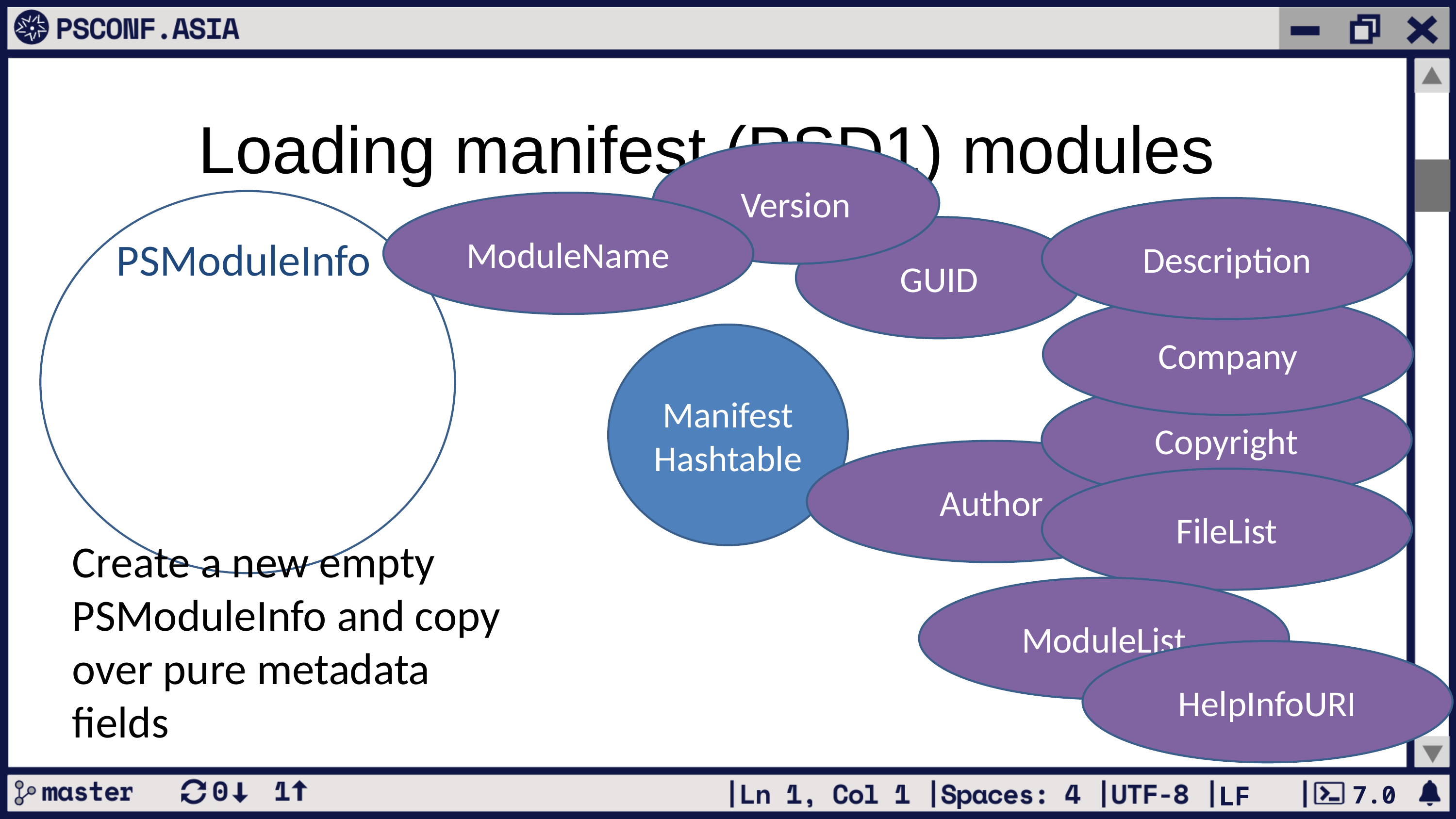

# Loading manifest (PSD1) modules
Version

ModuleName
Description
GUID
PSModuleInfo
Company
Manifest
Hashtable
Copyright
Author
FileList
Create a new empty PSModuleInfo and copy over pure metadata fields
ModuleList
HelpInfoURI
7.0
LF